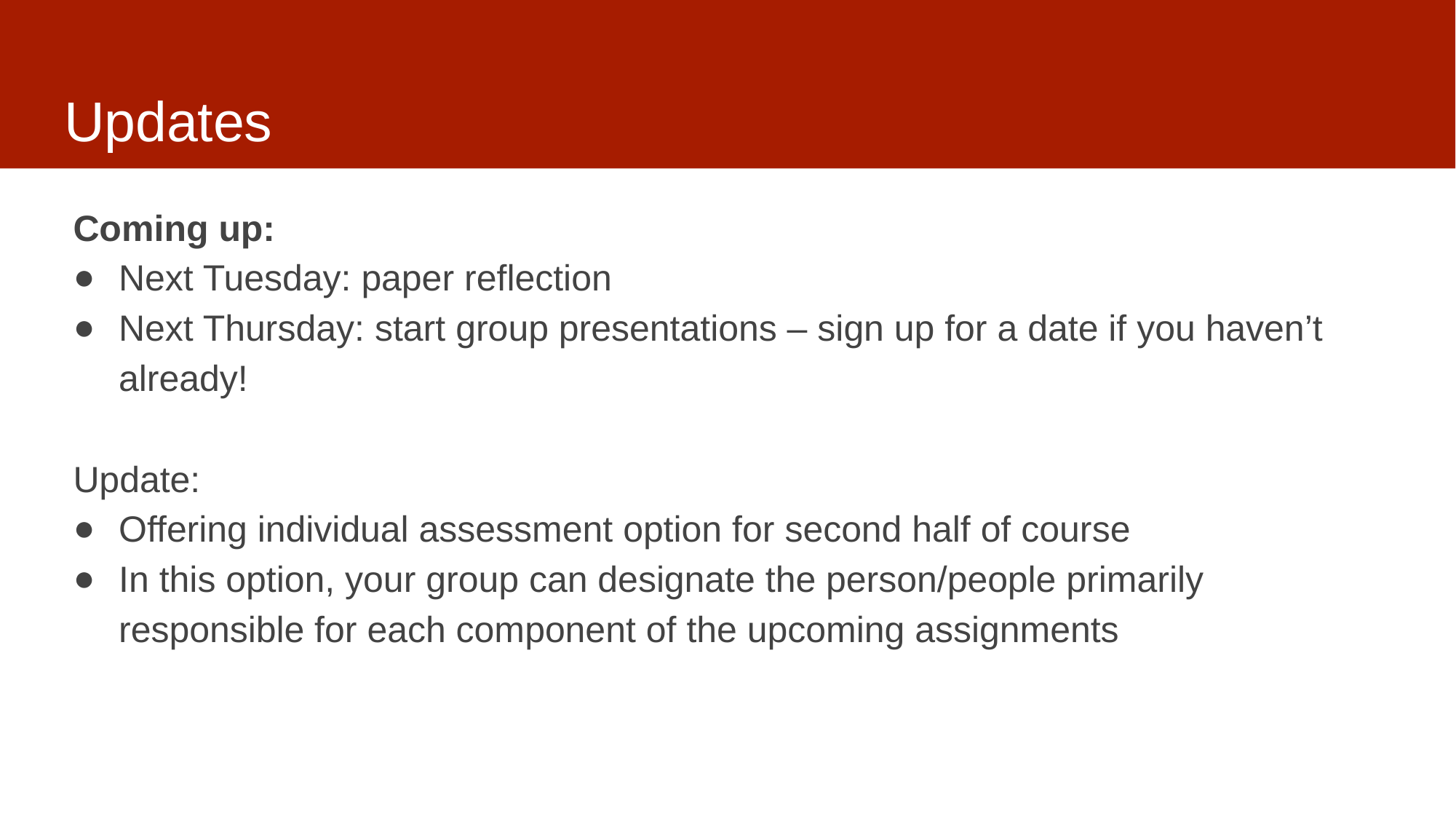

# Updates
Coming up:
Next Tuesday: paper reflection
Next Thursday: start group presentations – sign up for a date if you haven’t already!

Update:
Offering individual assessment option for second half of course
In this option, your group can designate the person/people primarily responsible for each component of the upcoming assignments